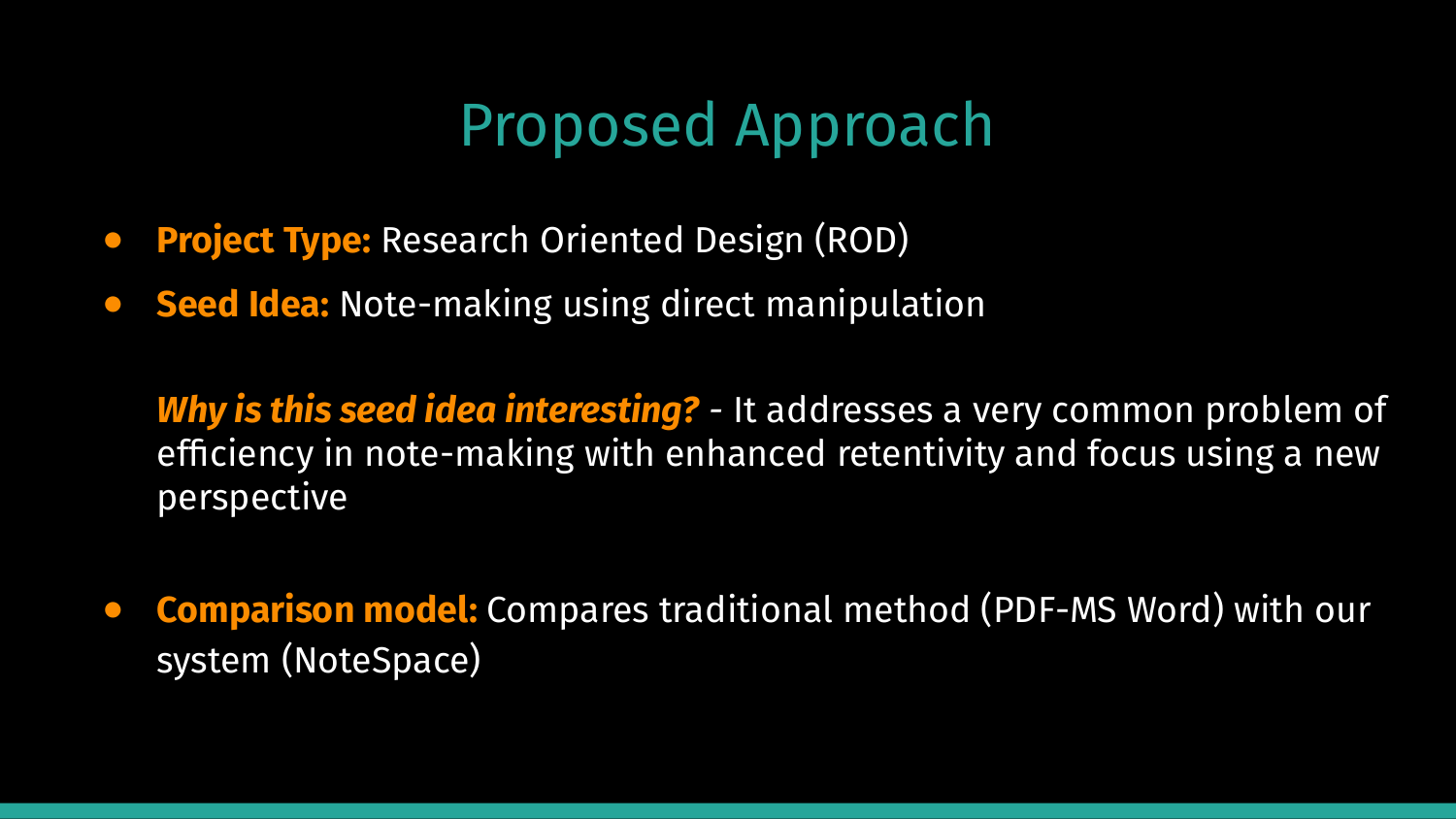

# Proposed Approach
Project Type: Research Oriented Design (ROD)
Seed Idea: Note-making using direct manipulation

Why is this seed idea interesting? - It addresses a very common problem of efficiency in note-making with enhanced retentivity and focus using a new perspective

Comparison model: Compares traditional method (PDF-MS Word) with our system (NoteSpace)